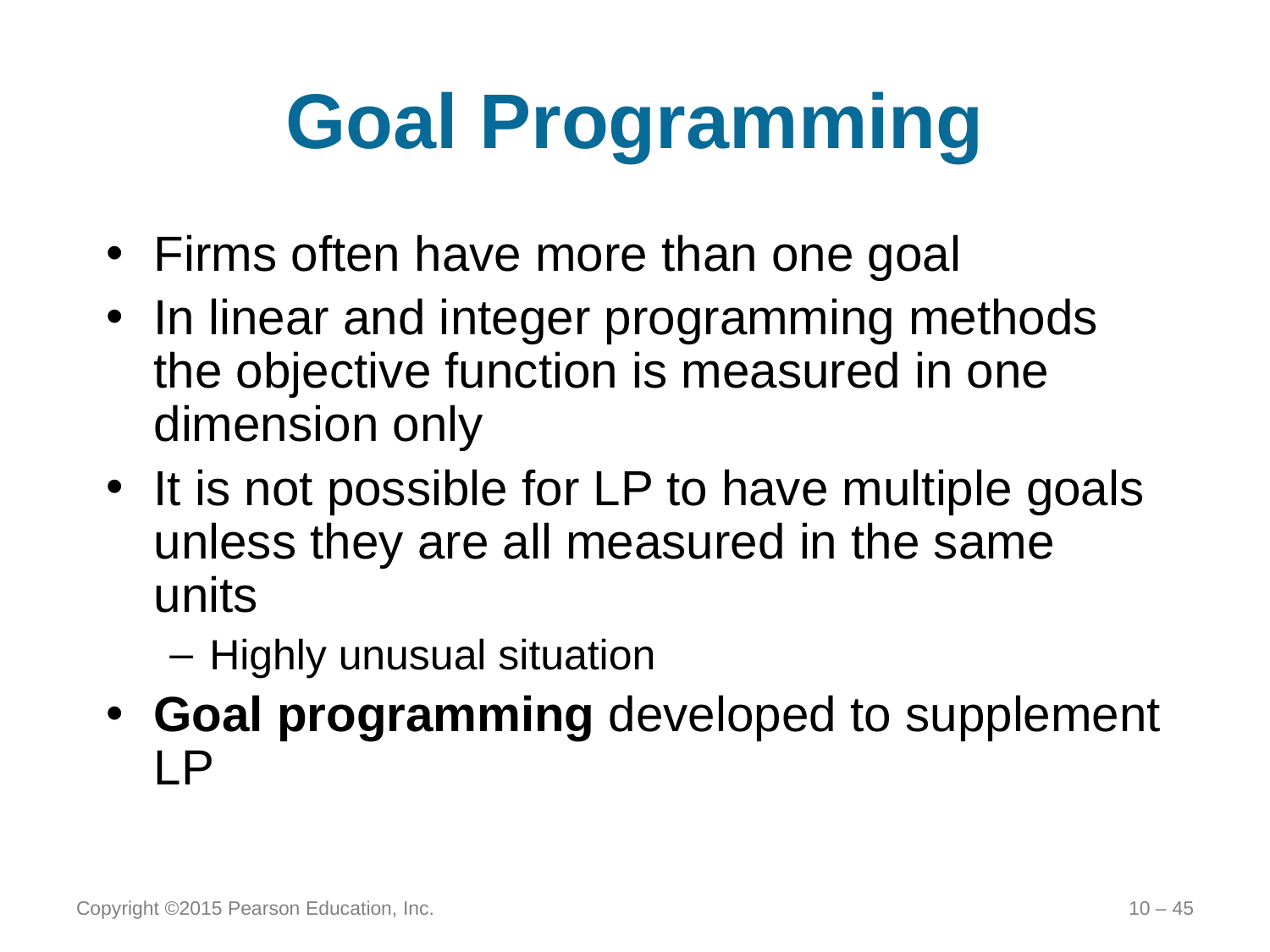

# Goal Programming
Firms often have more than one goal
In linear and integer programming methods the objective function is measured in one dimension only
It is not possible for LP to have multiple goals unless they are all measured in the same units
Highly unusual situation
Goal programming developed to supplement LP
Copyright ©2015 Pearson Education, Inc.
10 – 45